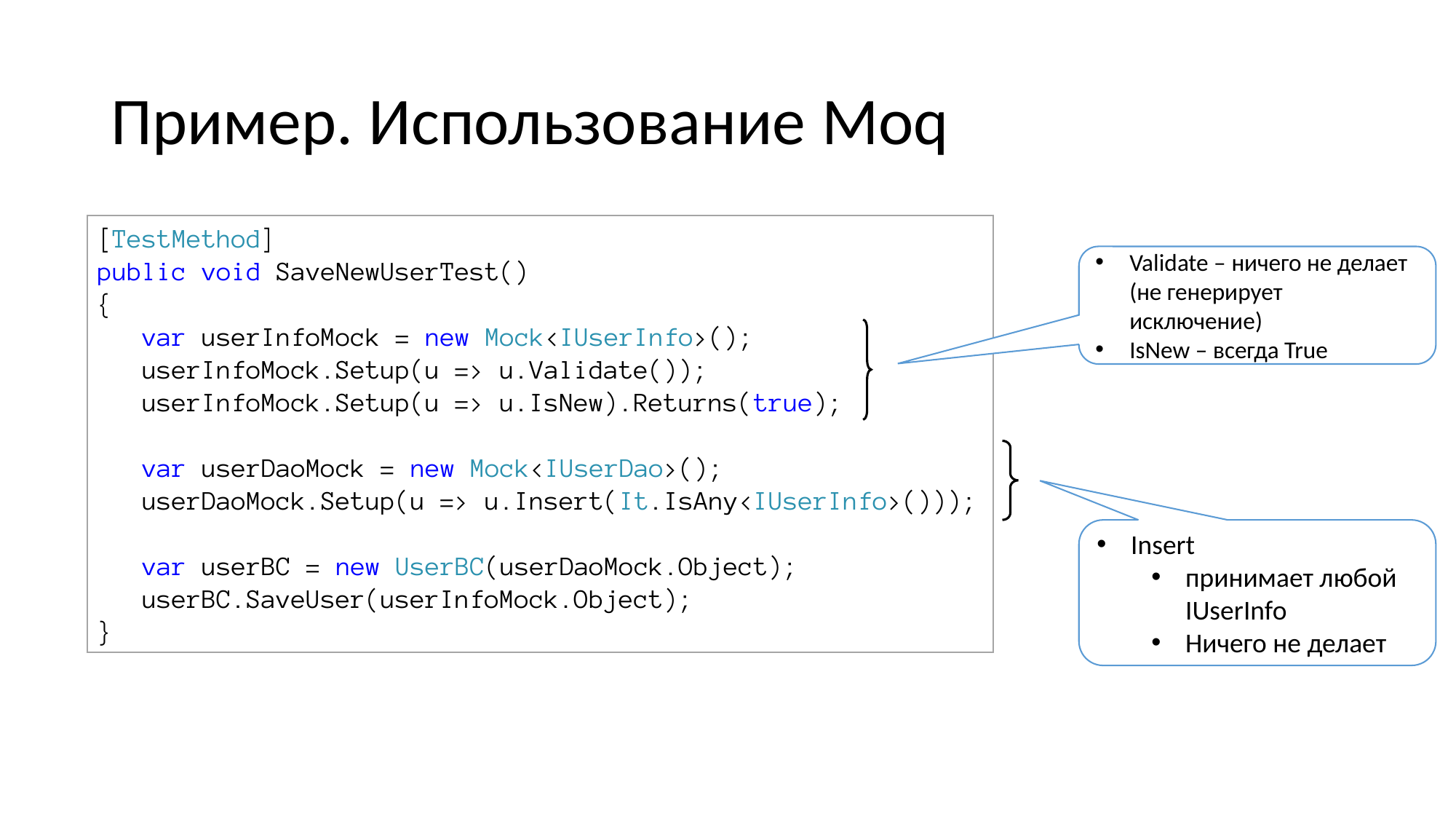

# Пример. Использование Moq
[TestMethod]
public void SaveNewUserTest()
{
   var userInfoMock = new Mock<IUserInfo>();
   userInfoMock.Setup(u => u.Validate());
   userInfoMock.Setup(u => u.IsNew).Returns(true);

   var userDaoMock = new Mock<IUserDao>();
   userDaoMock.Setup(u => u.Insert(It.IsAny<IUserInfo>()));

   var userBC = new UserBC(userDaoMock.Object);
   userBC.SaveUser(userInfoMock.Object);
}
Validate – ничего не делает (не генерирует исключение)
IsNew – всегда True

Insert
принимает любой IUserInfo
Ничего не делает